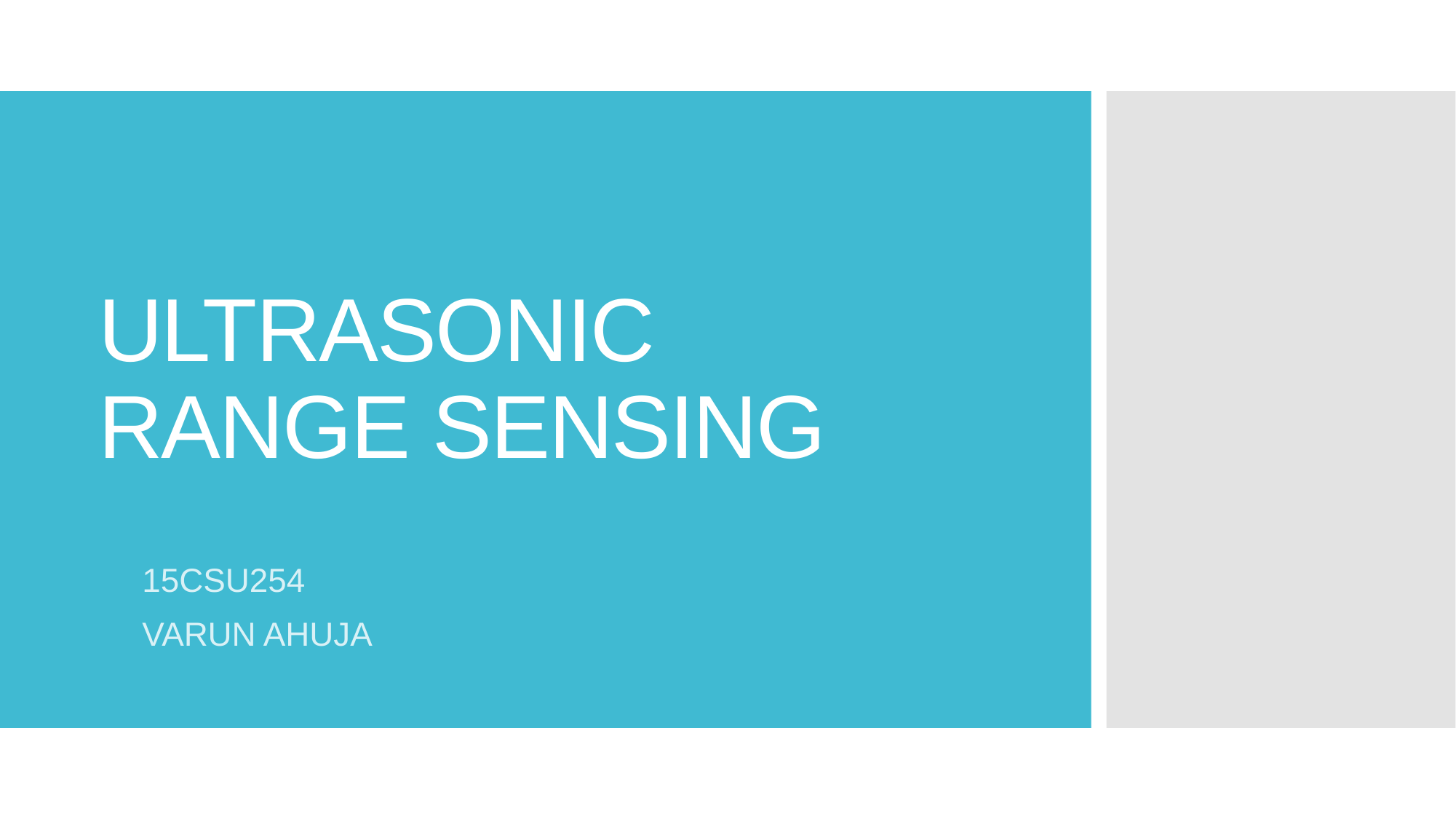

# ULTRASONIC RANGE SENSING
15CSU254
VARUN AHUJA